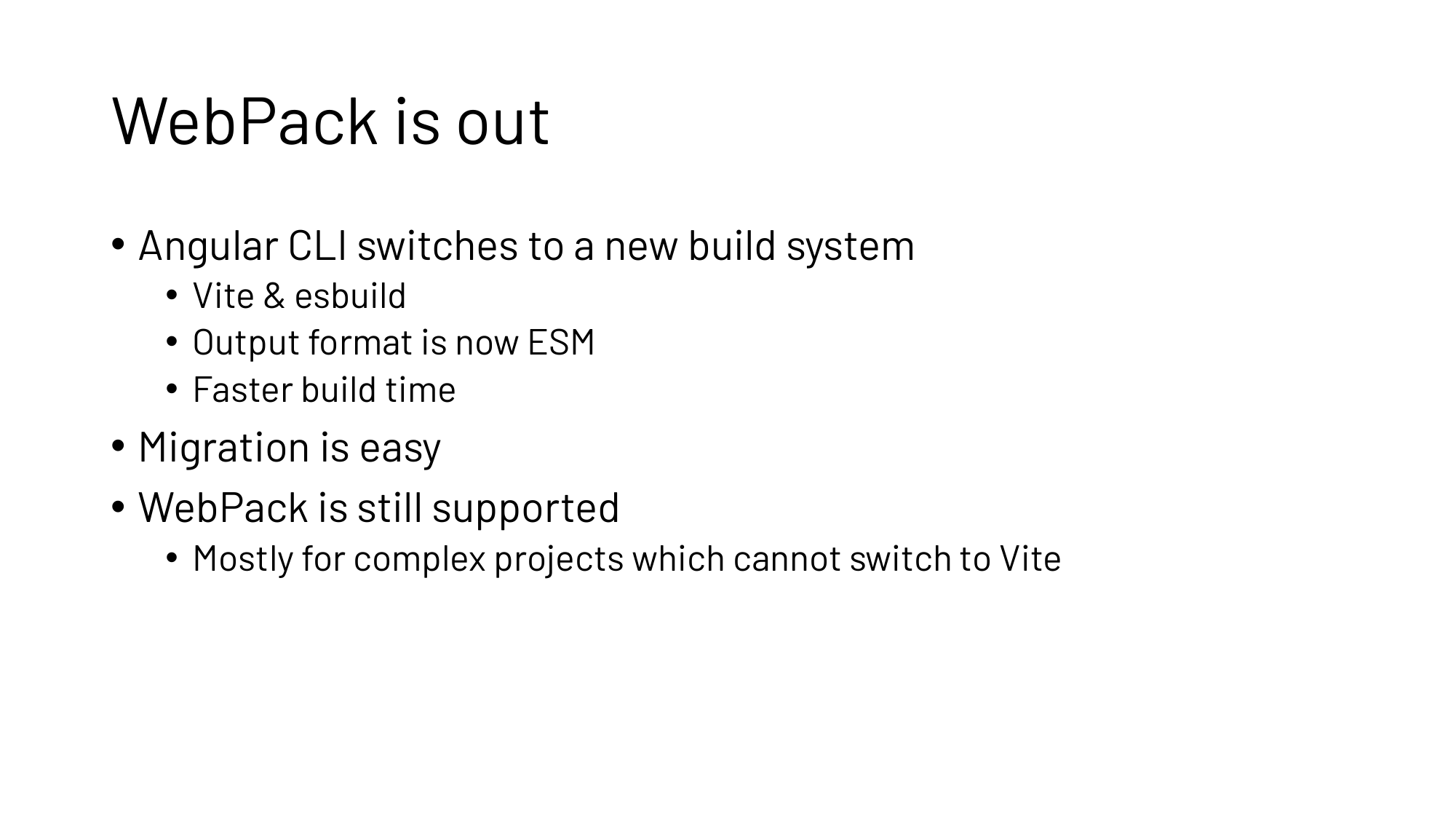

# WebPack is out
Angular CLI switches to a new build system
Vite & esbuild
Output format is now ESM
Faster build time
Migration is easy
WebPack is still supported
Mostly for complex projects which cannot switch to Vite